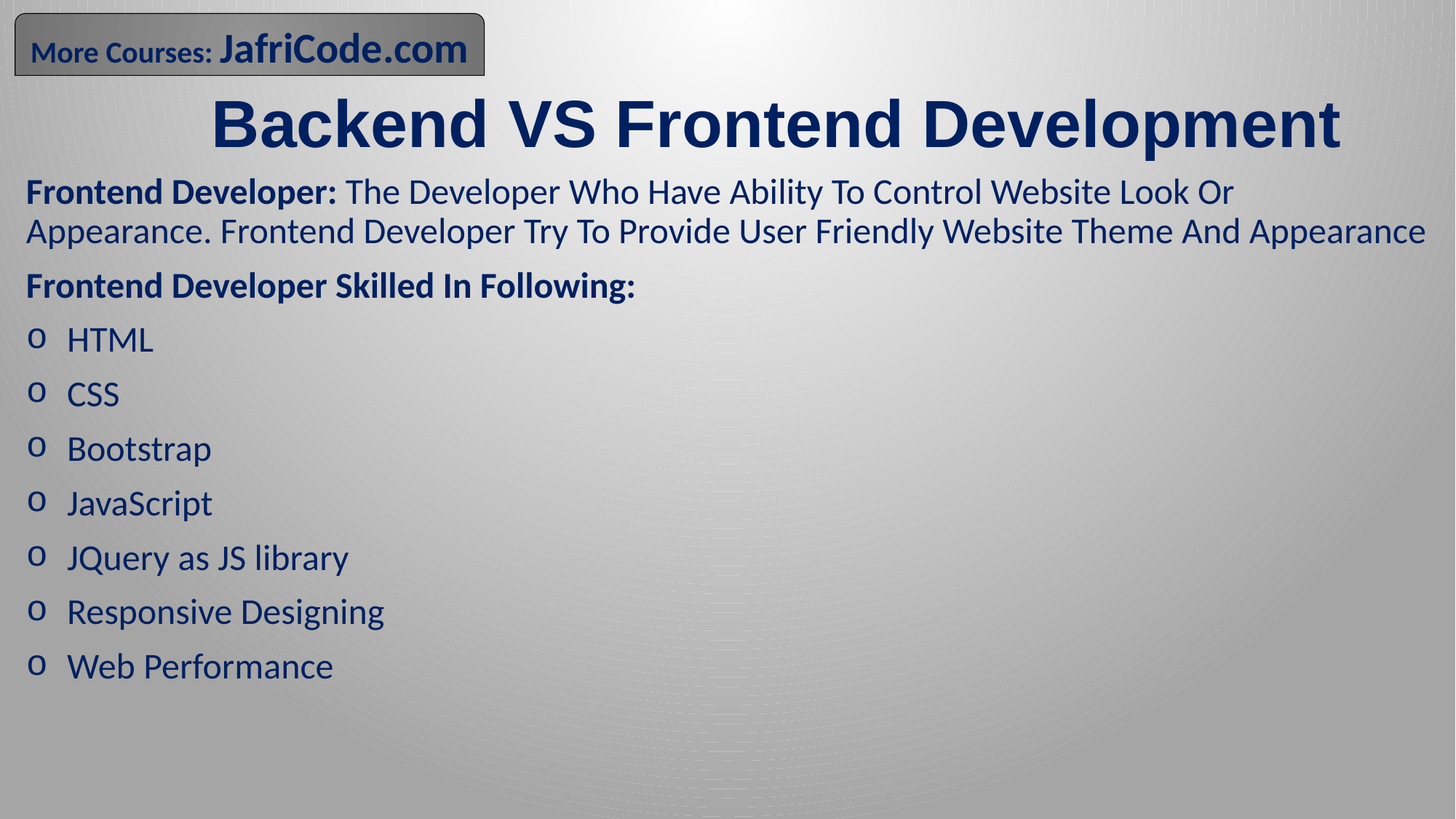

More Courses: JafriCode.com
# Backend VS Frontend Development
Frontend Developer: The Developer Who Have Ability To Control Website Look Or Appearance. Frontend Developer Try To Provide User Friendly Website Theme And Appearance
Frontend Developer Skilled In Following:
HTML
CSS
Bootstrap
JavaScript
JQuery as JS library
Responsive Designing
Web Performance